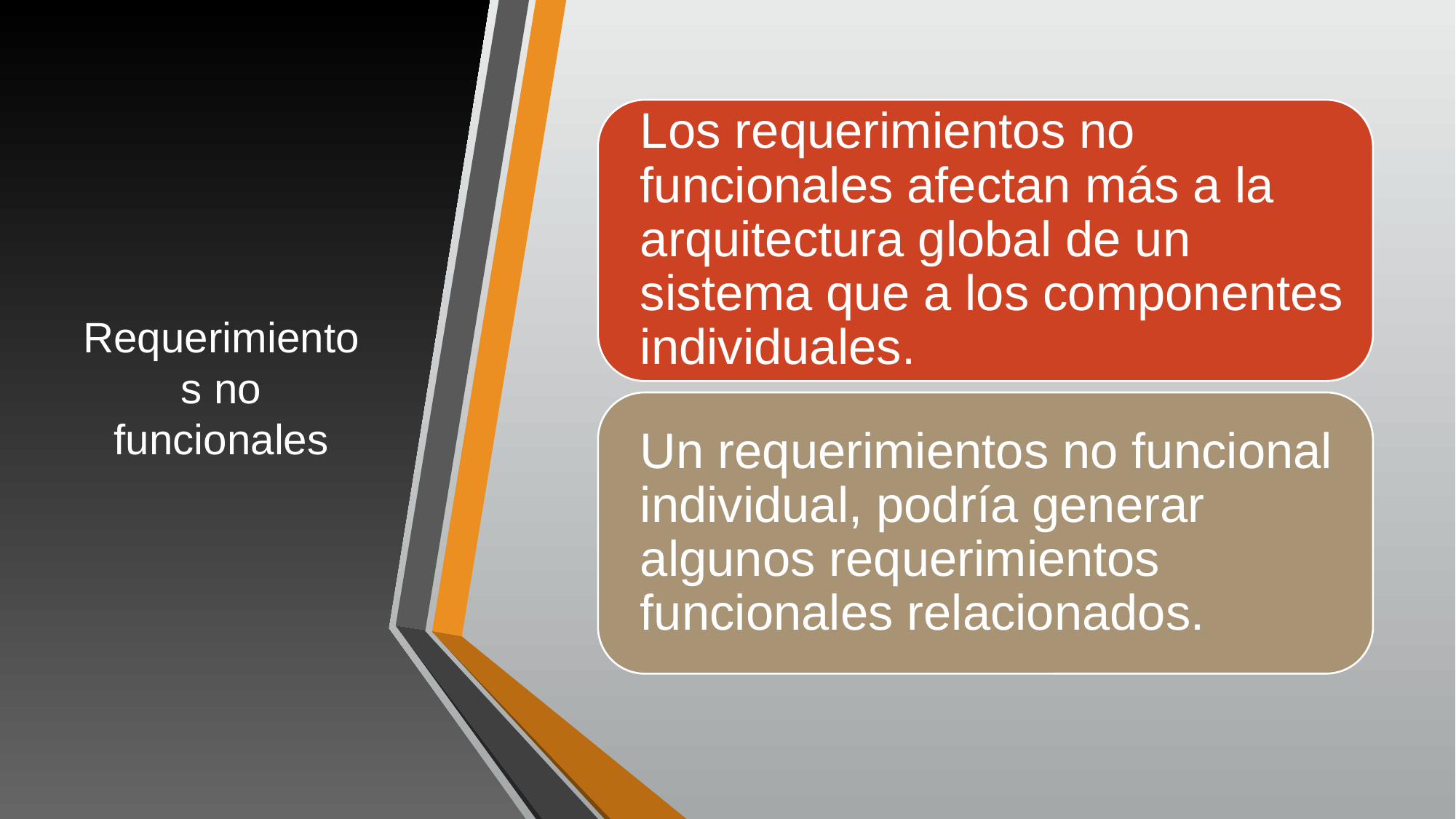

# Requerimientos no funcionales
Los requerimientos no funcionales afectan más a la arquitectura global de un sistema que a los componentes individuales.
Un requerimientos no funcional individual, podría generar algunos requerimientos funcionales relacionados.